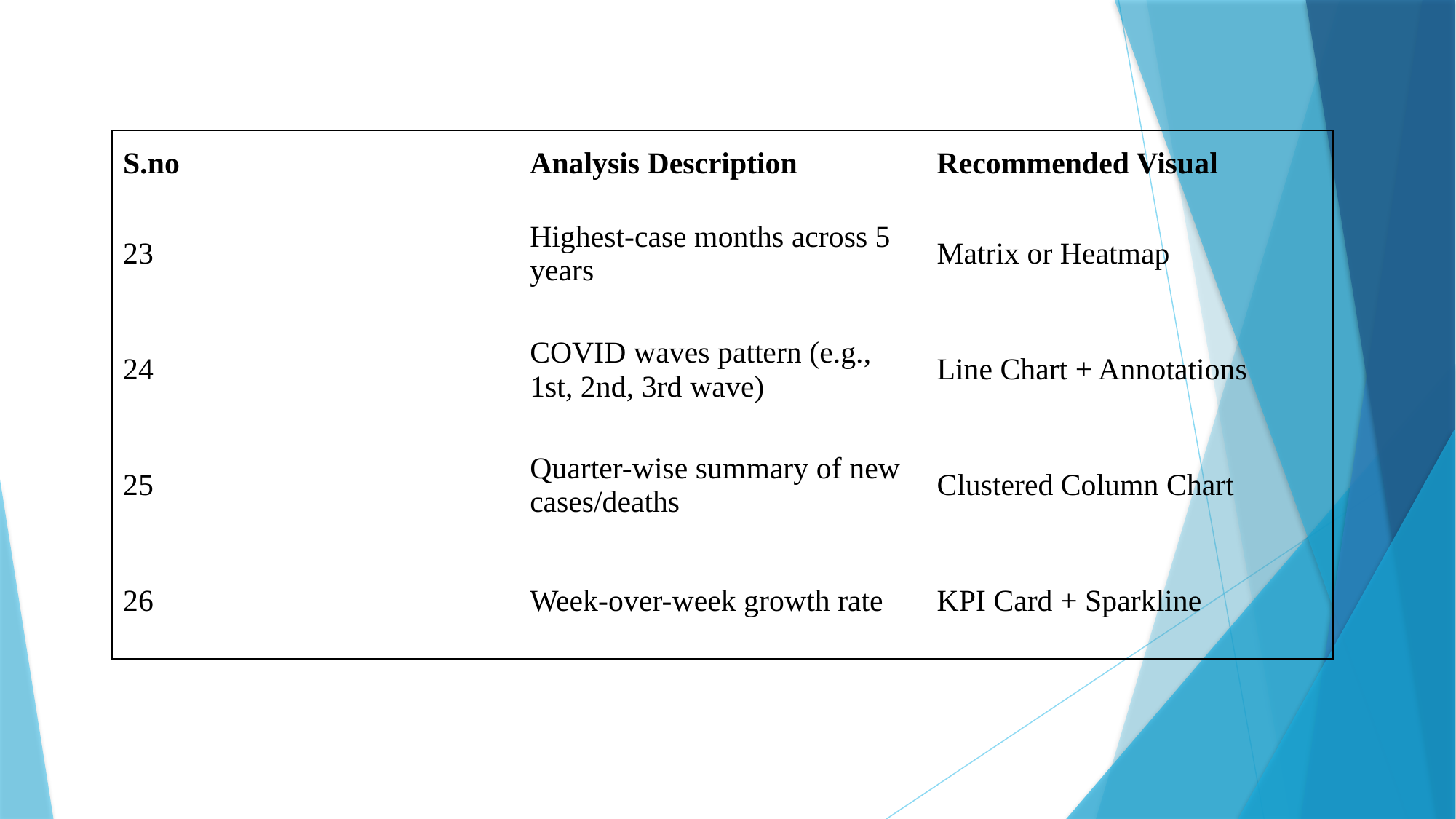

| S.no | Analysis Description | Recommended Visual |
| --- | --- | --- |
| 23 | Highest-case months across 5 years | Matrix or Heatmap |
| 24 | COVID waves pattern (e.g., 1st, 2nd, 3rd wave) | Line Chart + Annotations |
| 25 | Quarter-wise summary of new cases/deaths | Clustered Column Chart |
| 26 | Week-over-week growth rate | KPI Card + Sparkline |